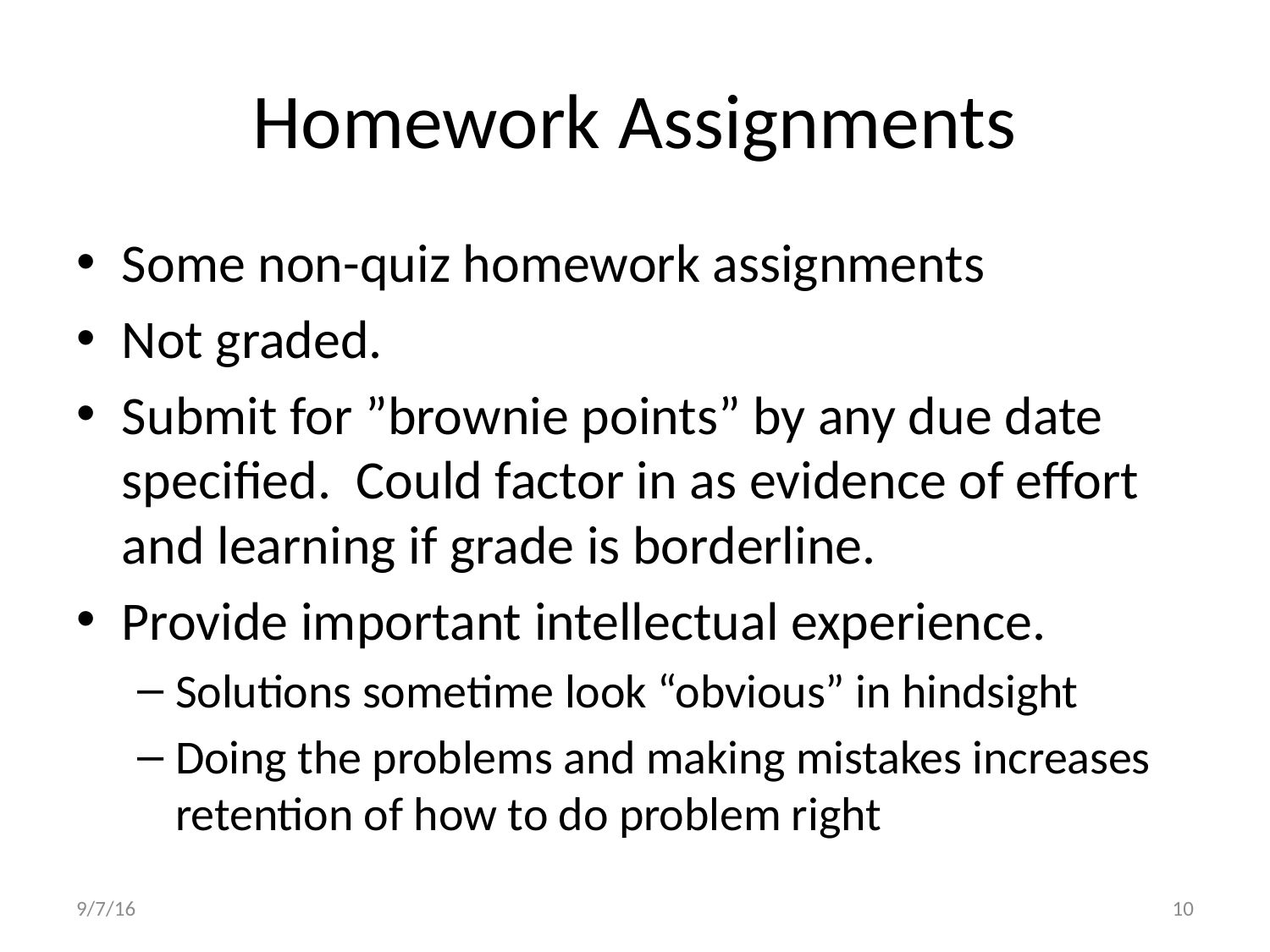

# Homework Assignments
Some non-quiz homework assignments
Not graded.
Submit for ”brownie points” by any due date specified.  Could factor in as evidence of effort and learning if grade is borderline.
Provide important intellectual experience.
Solutions sometime look “obvious” in hindsight
Doing the problems and making mistakes increases retention of how to do problem right
9/7/16
10